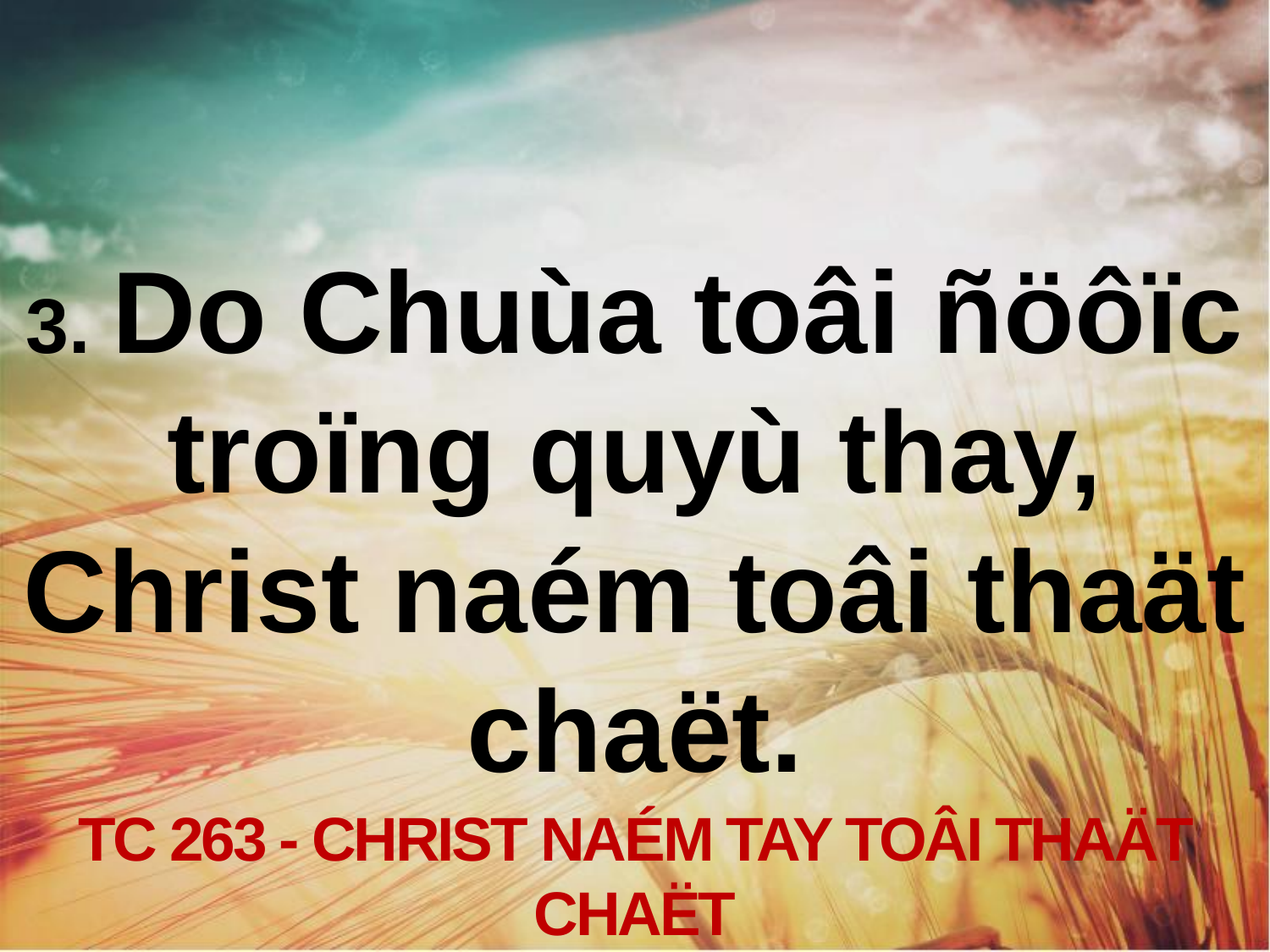

3. Do Chuùa toâi ñöôïc troïng quyù thay, Christ naém toâi thaät chaët.
TC 263 - CHRIST NAÉM TAY TOÂI THAÄT CHAËT